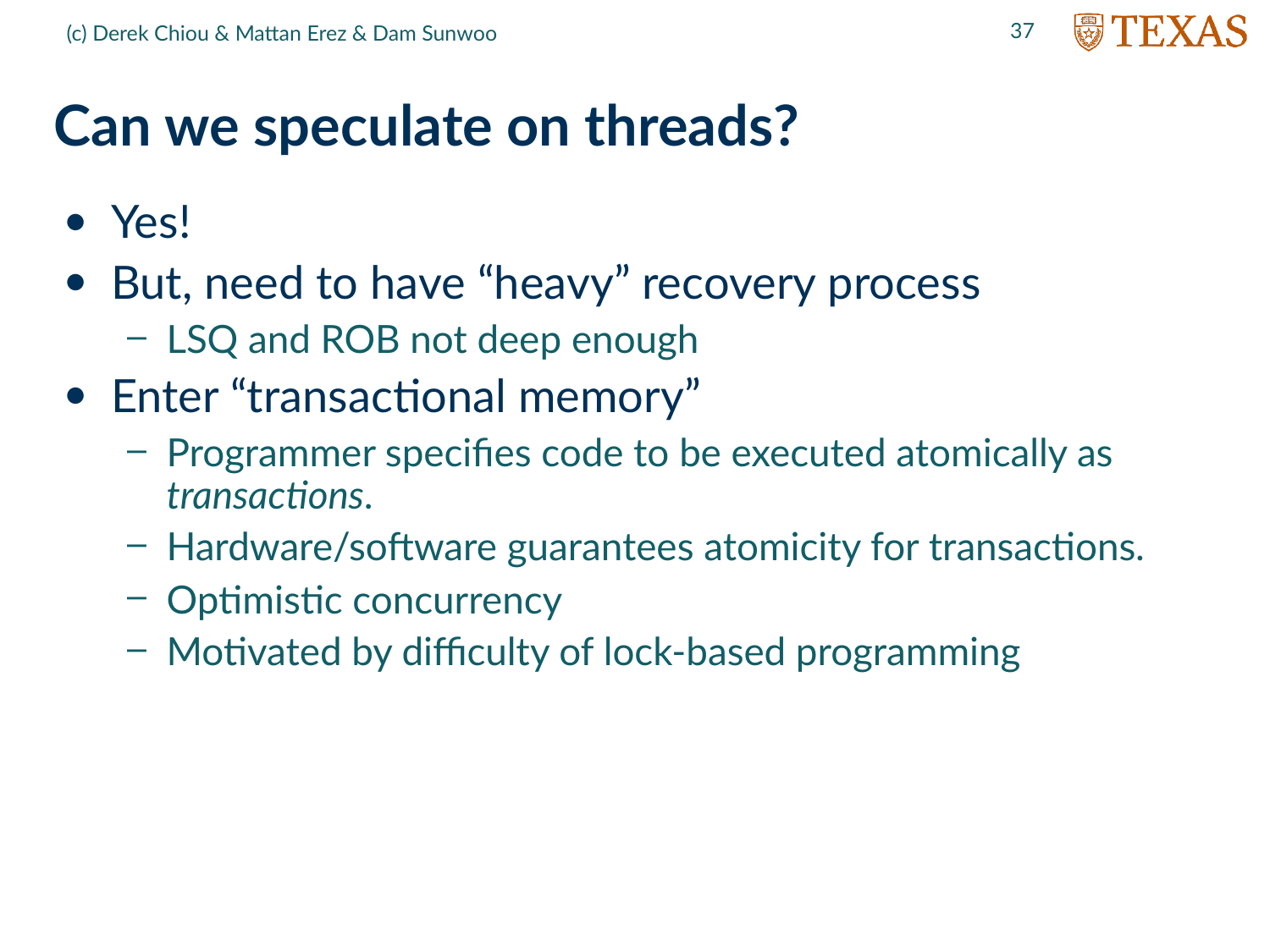

37
(c) Derek Chiou & Mattan Erez & Dam Sunwoo
# Can we speculate on threads?
Yes!
But, need to have “heavy” recovery process
LSQ and ROB not deep enough
Enter “transactional memory”
Programmer specifies code to be executed atomically as transactions.
Hardware/software guarantees atomicity for transactions.
Optimistic concurrency
Motivated by difficulty of lock-based programming